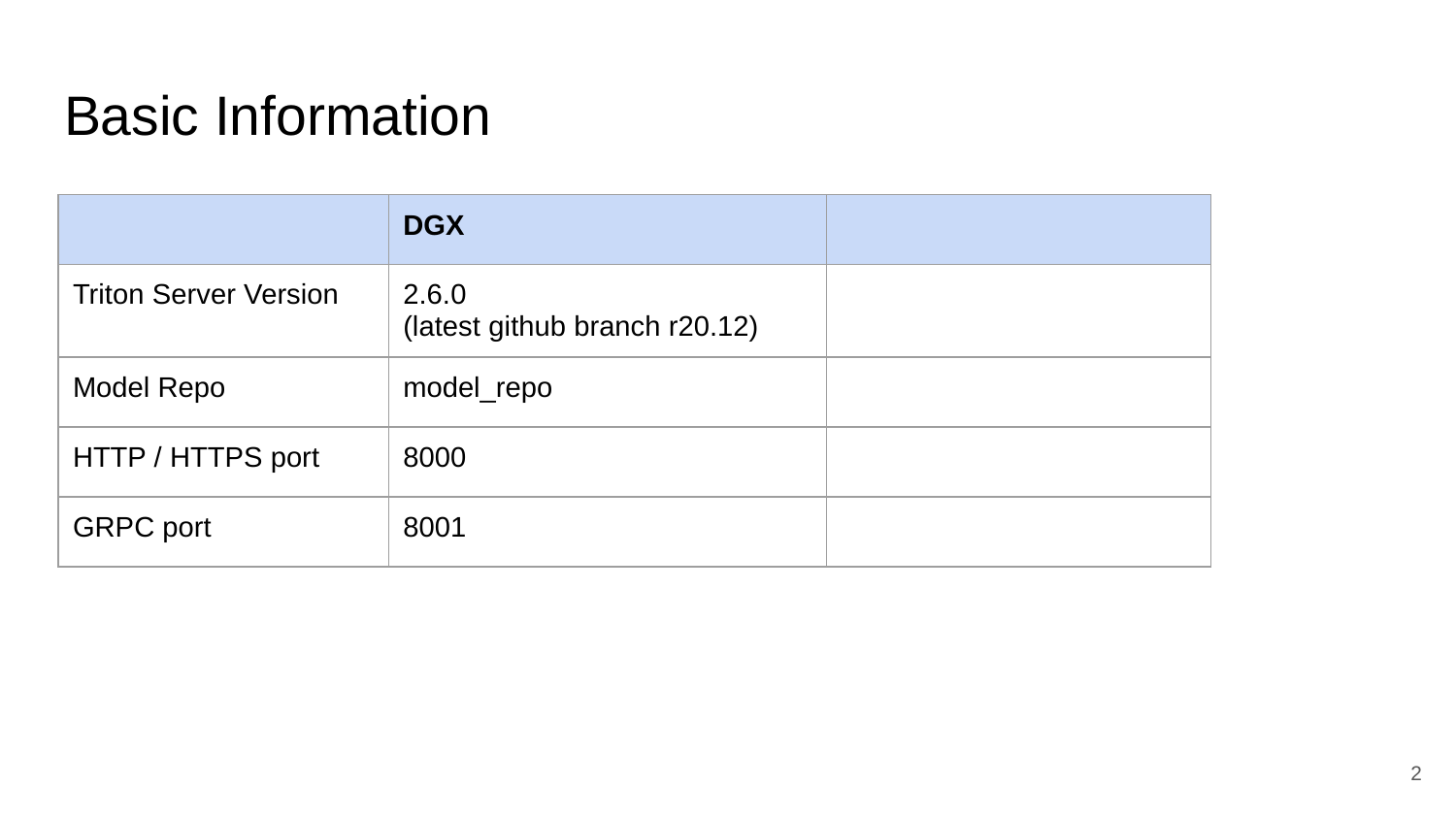

# Basic Information
|  | DGX |  |
| --- | --- | --- |
| Triton Server Version | 2.6.0 (latest github branch r20.12) |  |
| Model Repo | model\_repo |  |
| HTTP / HTTPS port | 8000 |  |
| GRPC port | 8001 |  |
2